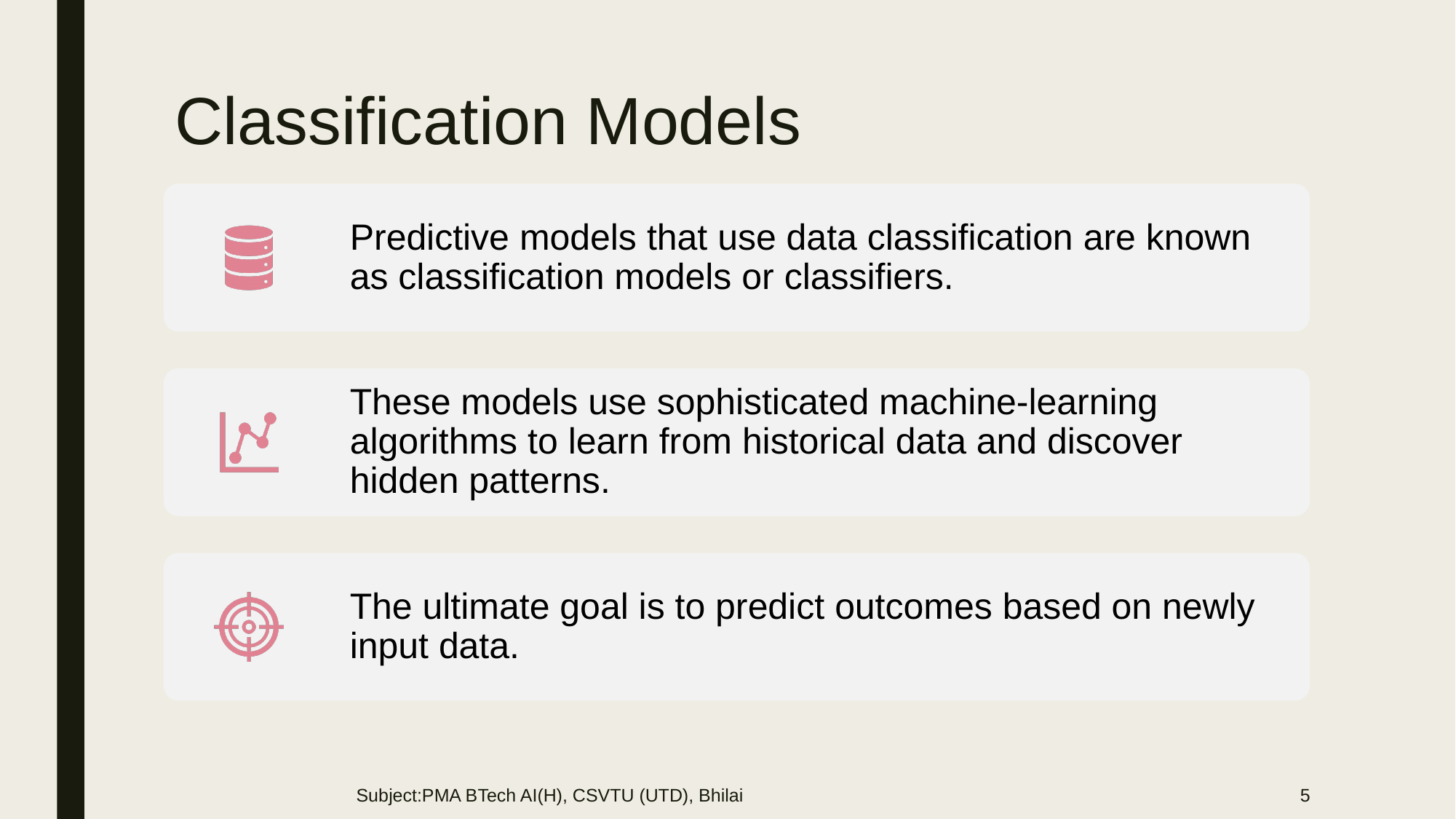

# Classification Models
Predictive models that use data classification are known as classification models or classifiers.
These models use sophisticated machine-learning algorithms to learn from historical data and discover hidden patterns.
The ultimate goal is to predict outcomes based on newly input data.
Subject:PMA BTech AI(H), CSVTU (UTD), Bhilai
5